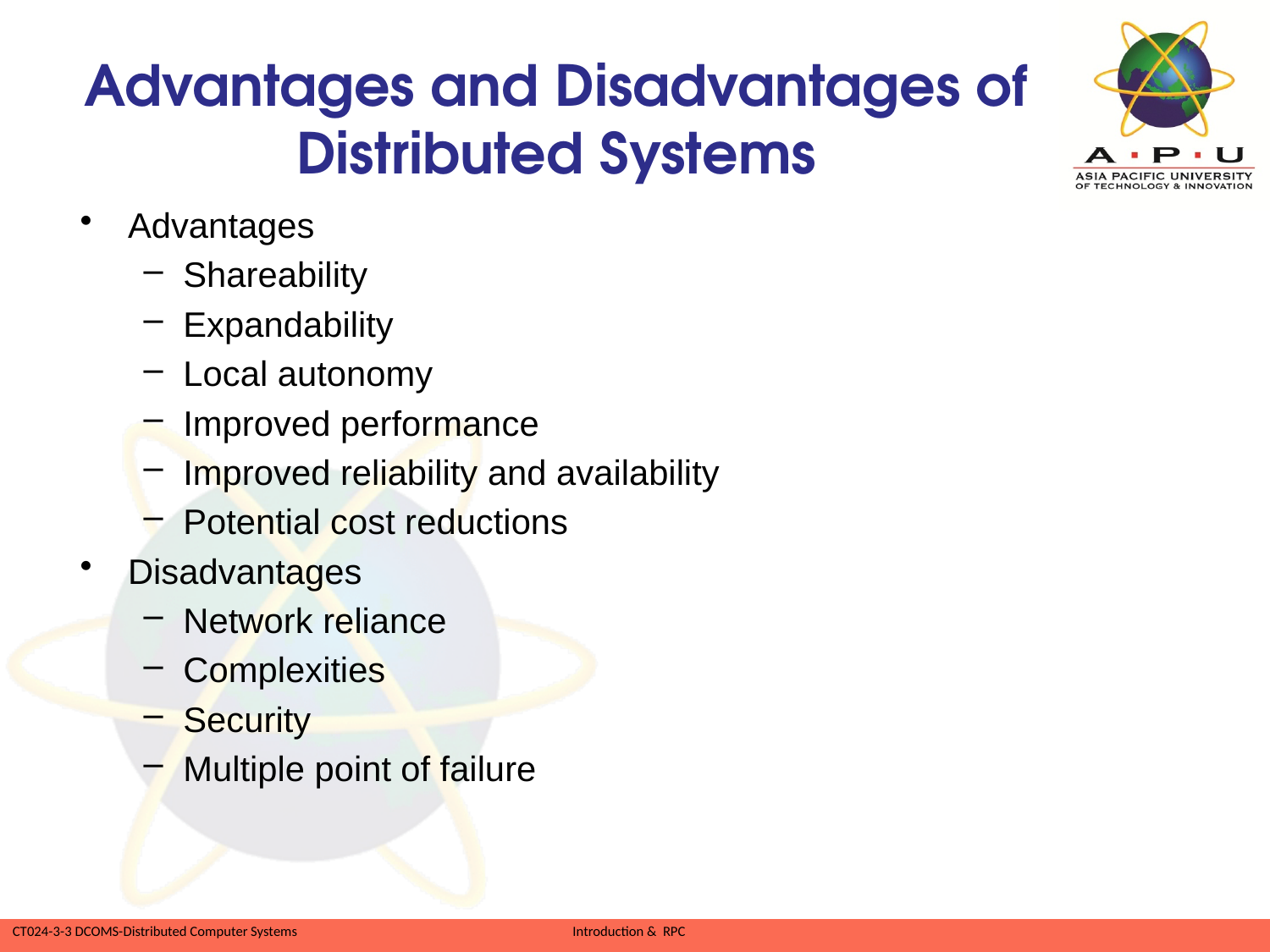

# Advantages and Disadvantages of Distributed Systems
Advantages
Shareability
Expandability
Local autonomy
Improved performance
Improved reliability and availability
Potential cost reductions
Disadvantages
Network reliance
Complexities
Security
Multiple point of failure